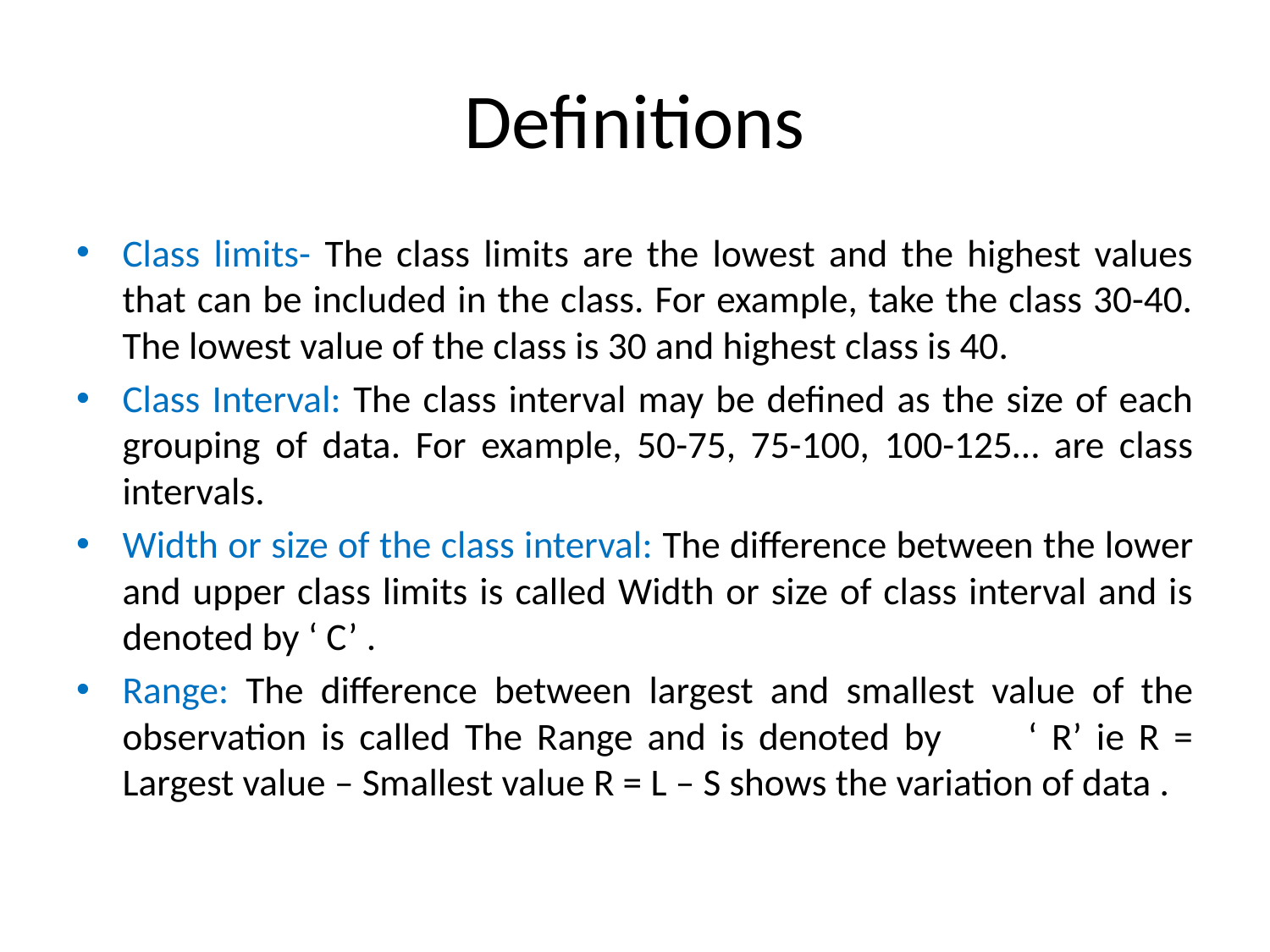

# Definitions
Class limits- The class limits are the lowest and the highest values that can be included in the class. For example, take the class 30-40. The lowest value of the class is 30 and highest class is 40.
Class Interval: The class interval may be defined as the size of each grouping of data. For example, 50-75, 75-100, 100-125… are class intervals.
Width or size of the class interval: The difference between the lower and upper class limits is called Width or size of class interval and is denoted by ‘ C’ .
Range: The difference between largest and smallest value of the observation is called The Range and is denoted by      ‘ R’ ie R = Largest value – Smallest value R = L – S shows the variation of data .